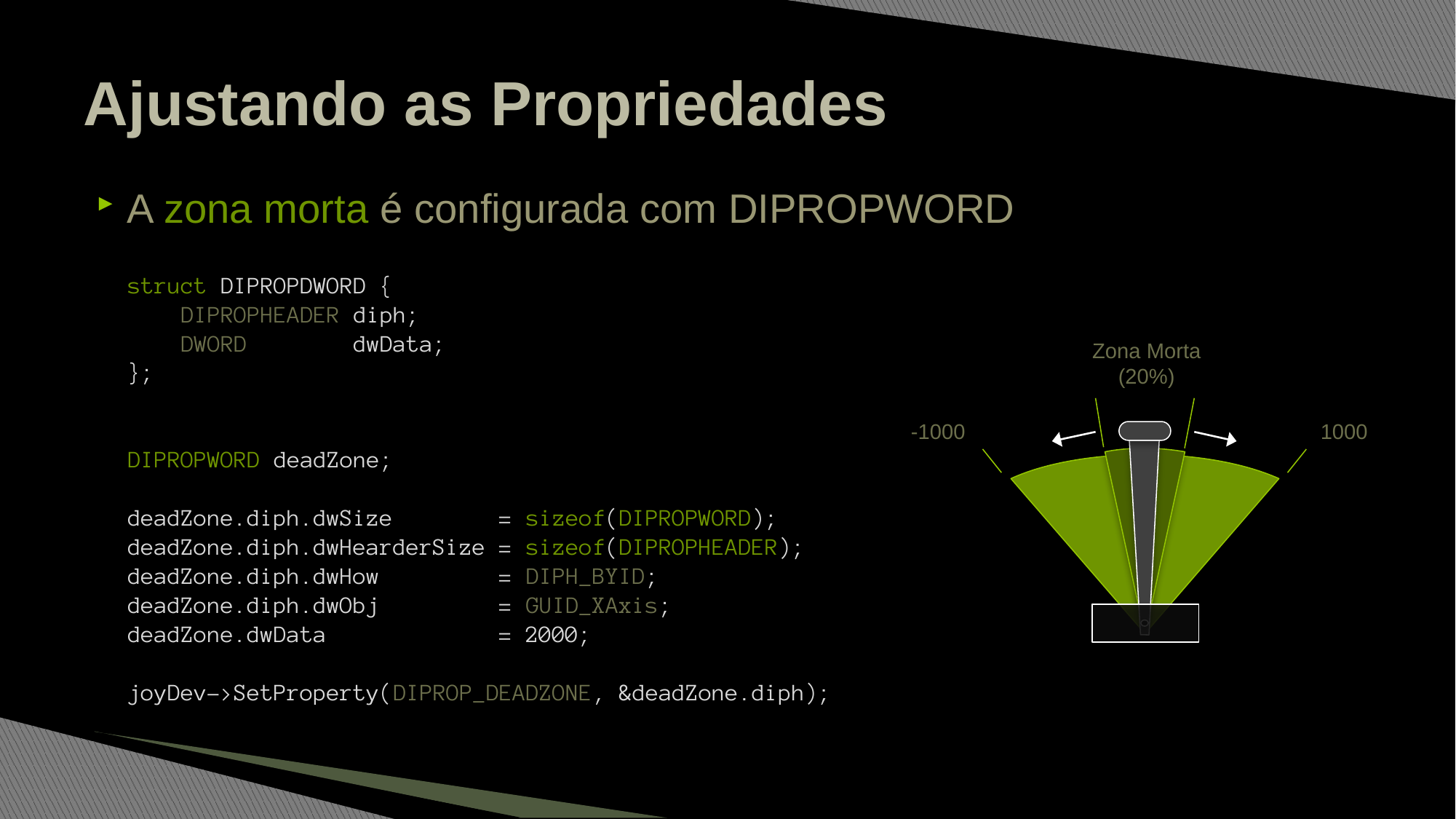

# Ajustando as Propriedades
A zona morta é configurada com DIPROPWORD
struct DIPROPDWORD {
    DIPROPHEADER diph;
    DWORD        dwData;
};

DIPROPWORD deadZone;

deadZone.diph.dwSize        = sizeof(DIPROPWORD);
deadZone.diph.dwHearderSize = sizeof(DIPROPHEADER);
deadZone.diph.dwHow         = DIPH_BYID;
deadZone.diph.dwObj         = GUID_XAxis;
deadZone.dwData             = 2000;

joyDev->SetProperty(DIPROP_DEADZONE, &deadZone.diph);
Zona Morta
(20%)

1000
-1000